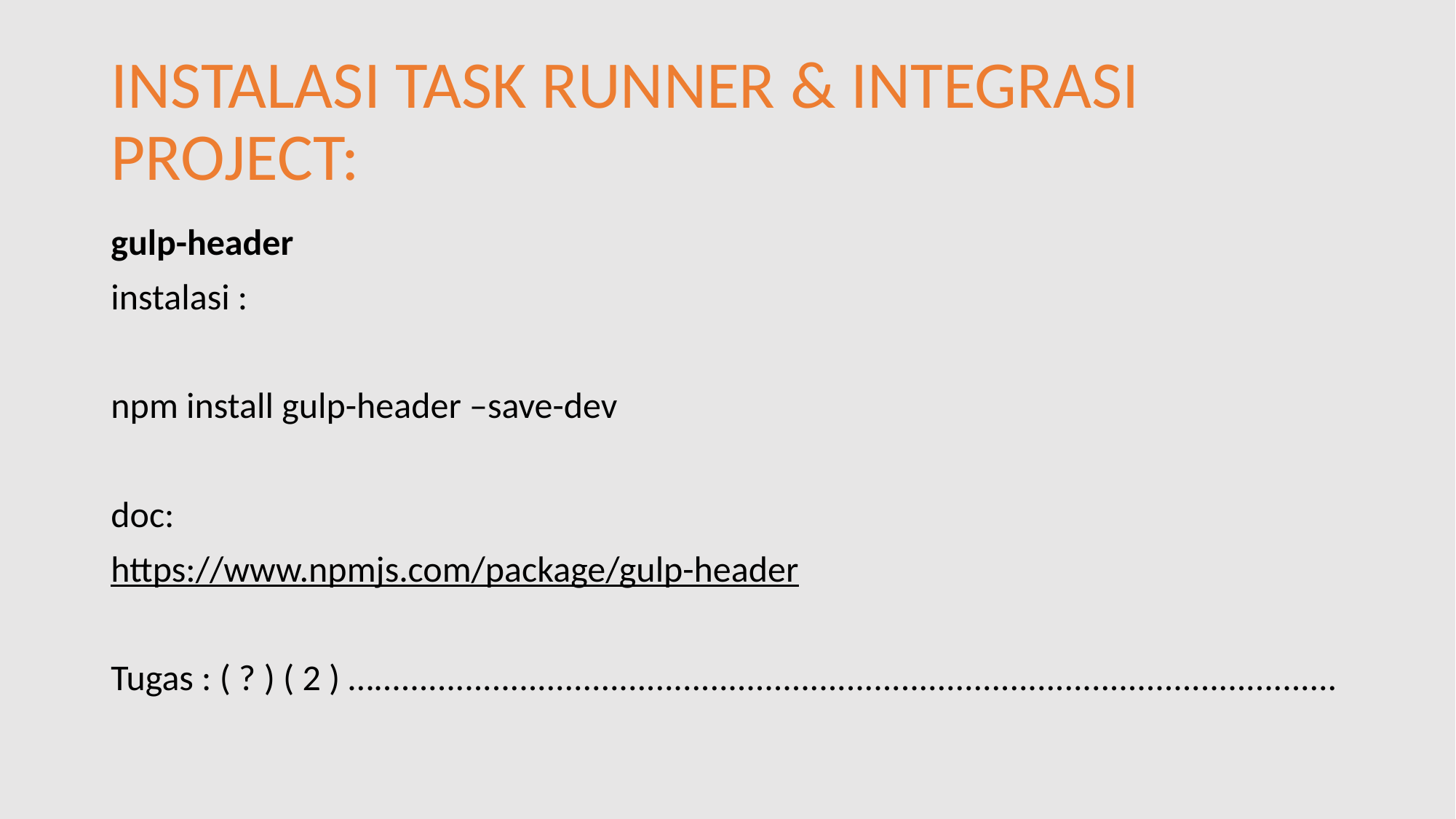

# INSTALASI TASK RUNNER & INTEGRASI PROJECT:
gulp-header
instalasi :

npm install gulp-header –save-dev

doc:
https://www.npmjs.com/package/gulp-header

Tugas : ( ? ) ( 2 ) …..........................................................................................................